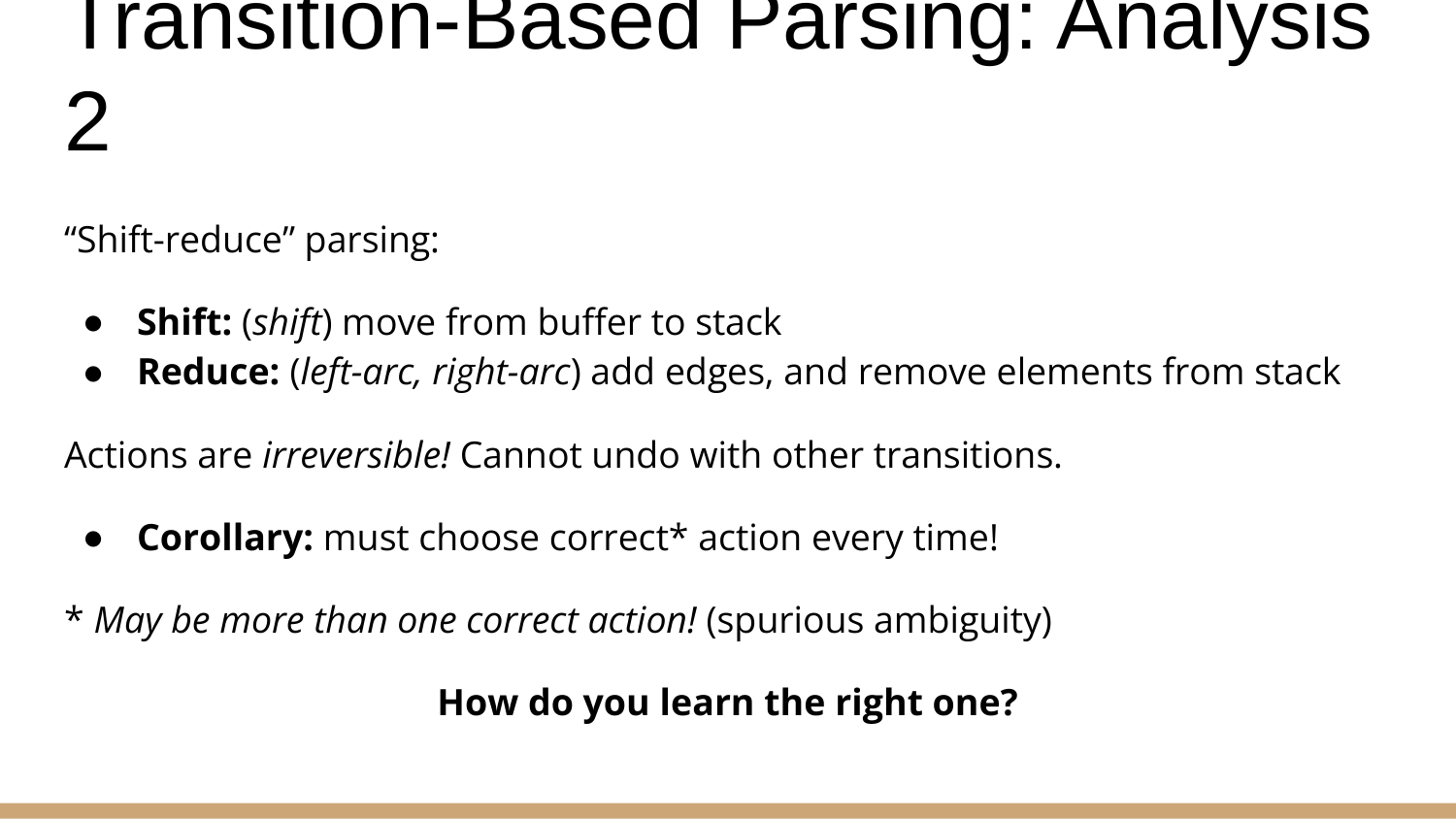

# Transition-Based Parsing: Analysis 2
“Shift-reduce” parsing:
Shift: (shift) move from buffer to stack
Reduce: (left-arc, right-arc) add edges, and remove elements from stack
Actions are irreversible! Cannot undo with other transitions.
Corollary: must choose correct* action every time!
* May be more than one correct action! (spurious ambiguity)
How do you learn the right one?